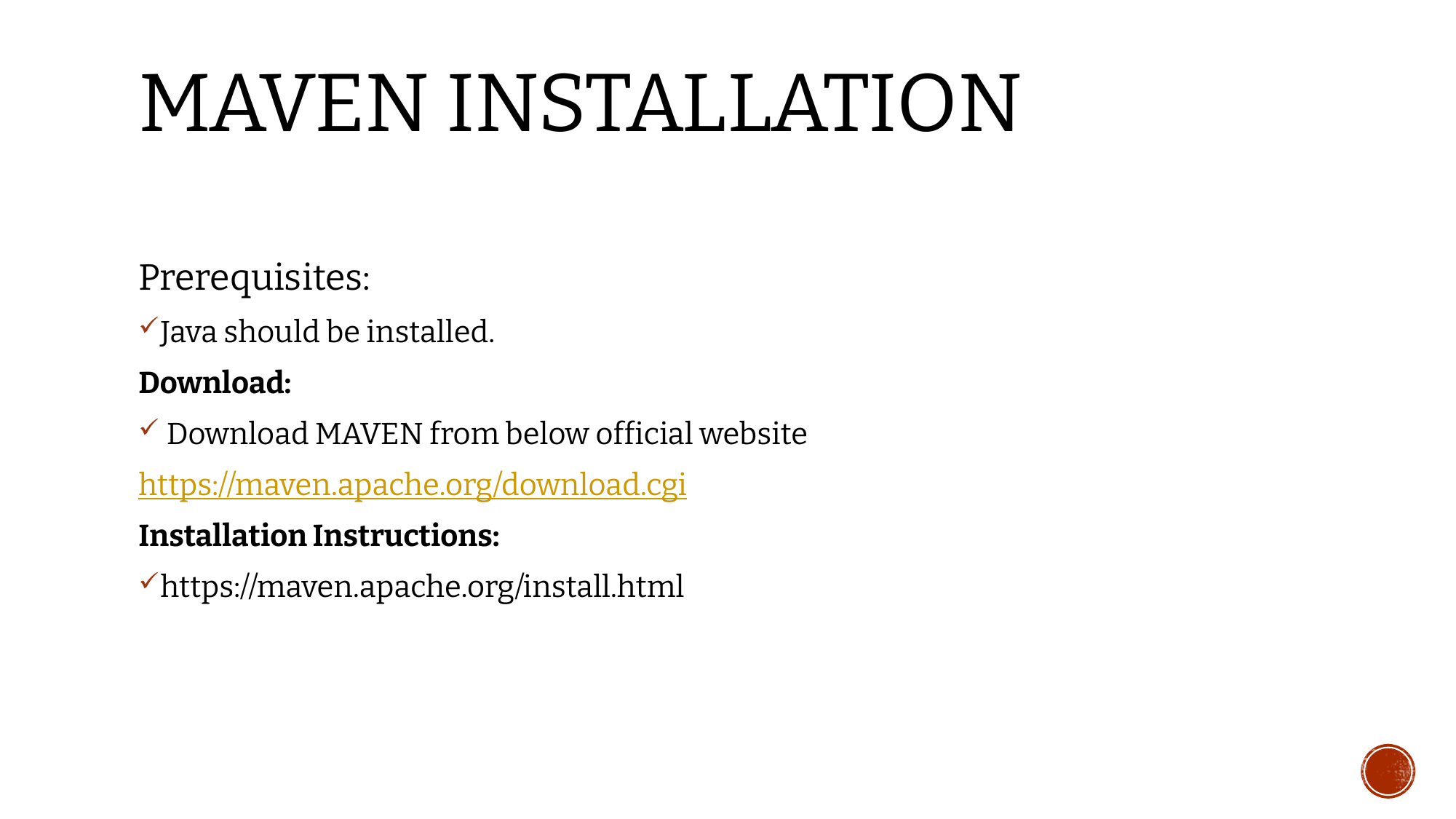

# Maven Installation
Prerequisites:
Java should be installed.
Download:
 Download MAVEN from below official website
https://maven.apache.org/download.cgi
Installation Instructions:
https://maven.apache.org/install.html